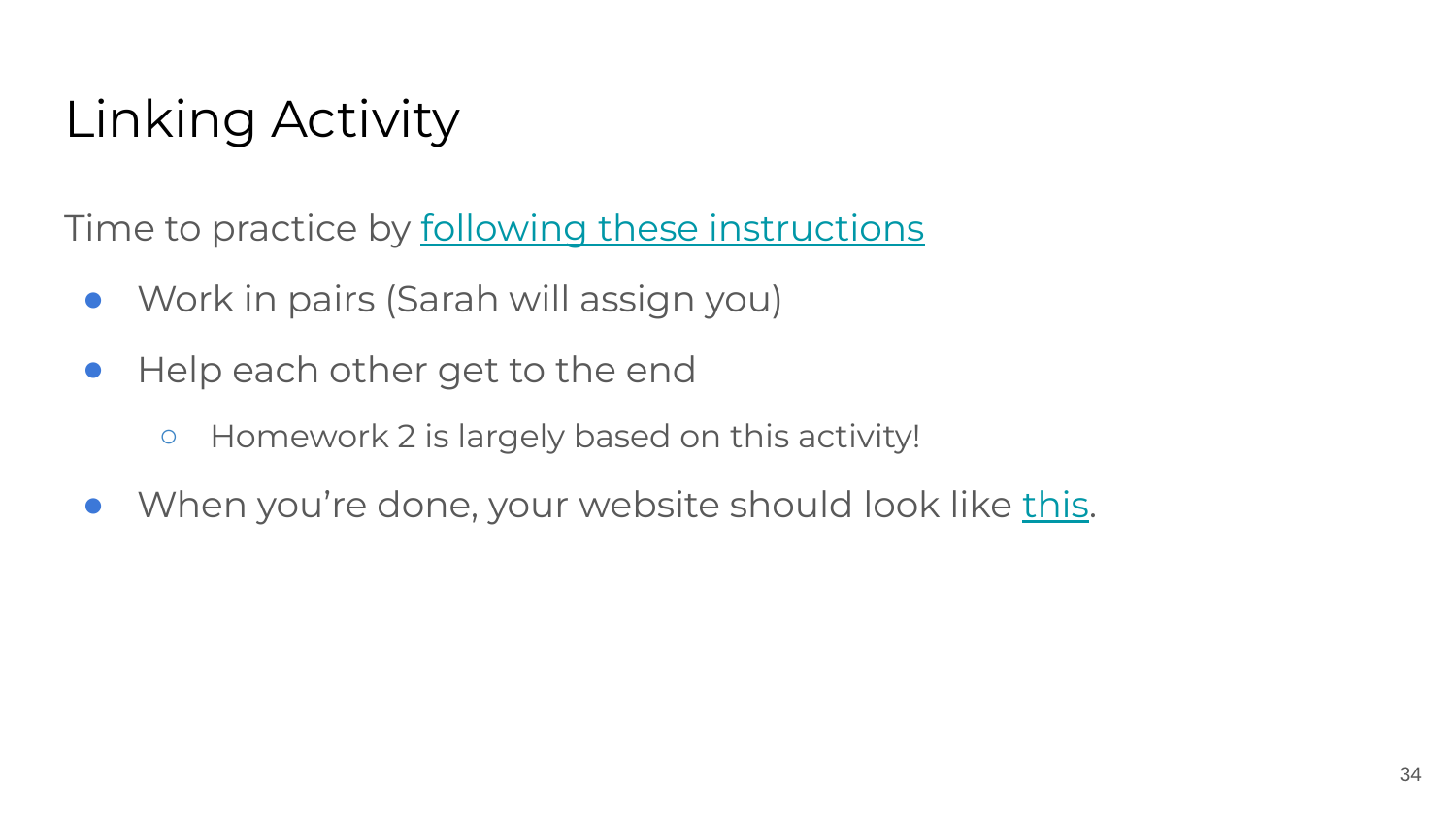

# Linking Activity
Time to practice by following these instructions
Work in pairs (Sarah will assign you)
Help each other get to the end
Homework 2 is largely based on this activity!
When you’re done, your website should look like this.
34